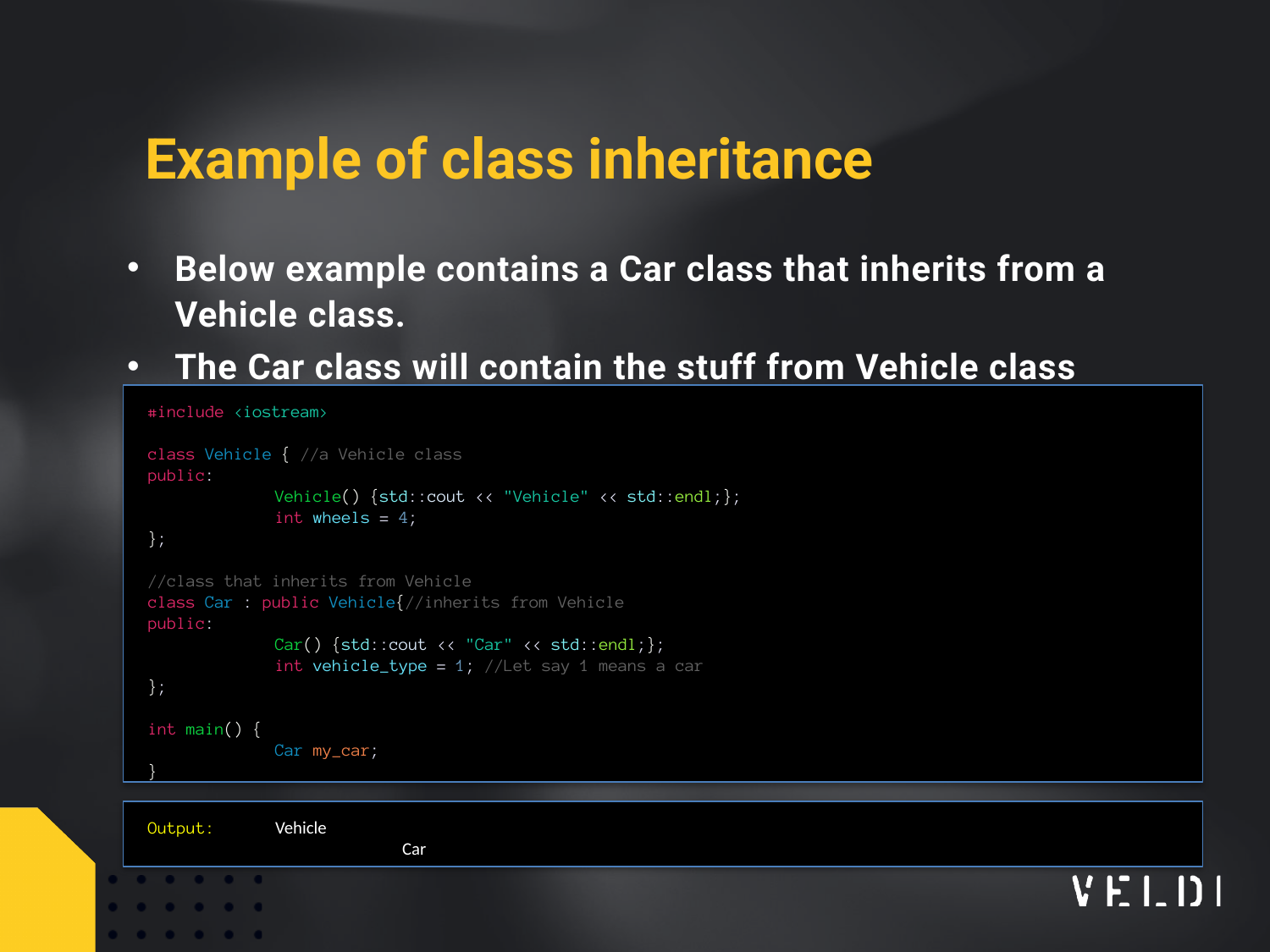

Example of class inheritance
Below example contains a Car class that inherits from a Vehicle class.
The Car class will contain the stuff from Vehicle class

#include <iostream>

class Vehicle { //a Vehicle class
public:
	Vehicle() {std::cout << "Vehicle" << std::endl;};
	int wheels = 4;
};

//class that inherits from Vehicle
class Car : public Vehicle{//inherits from Vehicle
public:
	Car() {std::cout << "Car" << std::endl;};
	int vehicle_type = 1; //Let say 1 means a car
};

int main() {
	Car my_car;
}
Output:	Vehicle
		Car